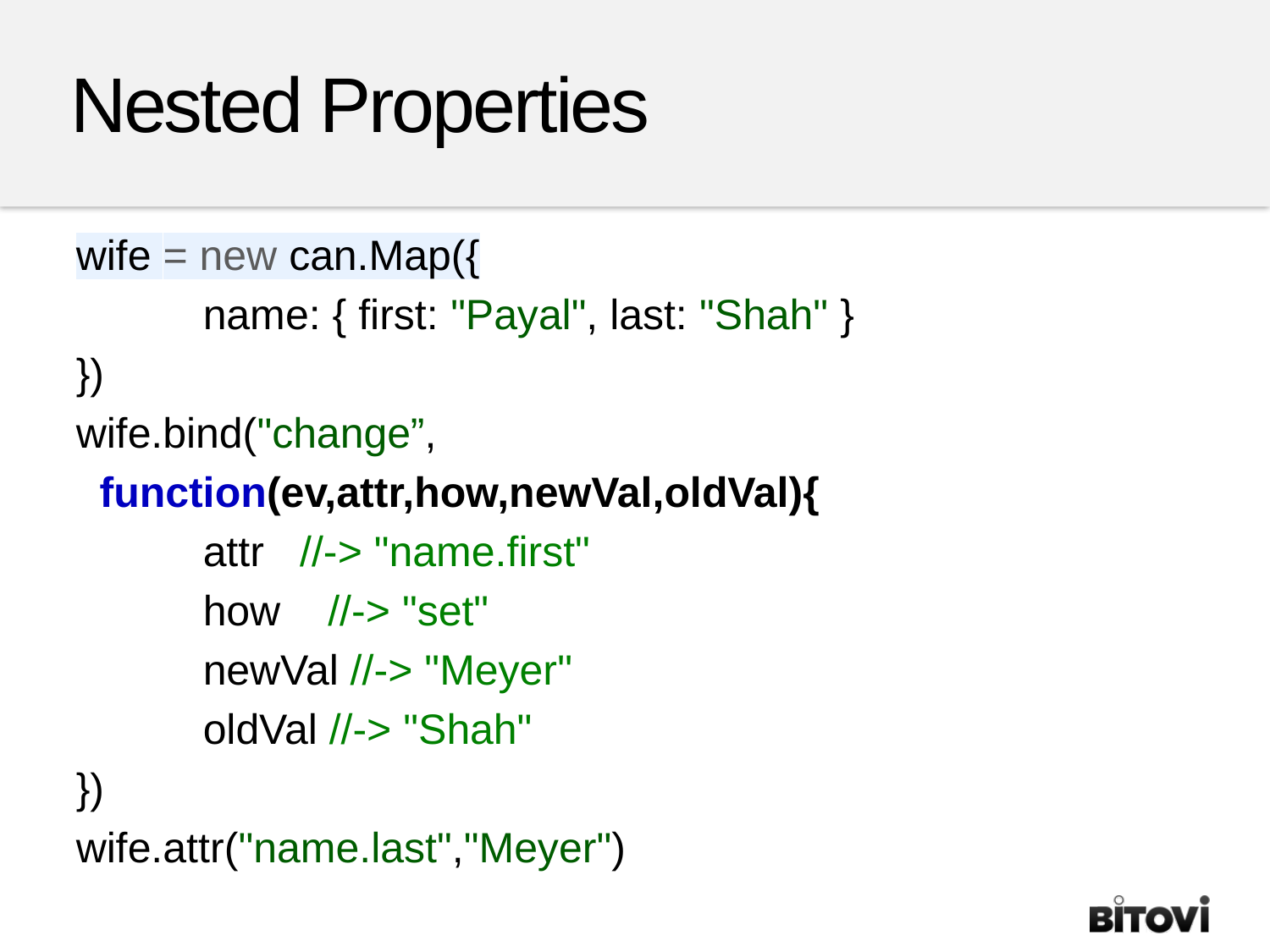

Nested Properties
wife = new can.Map({
	name: { first: "Payal", last: "Shah" }
})
wife.bind("change”,
  function(ev,attr,how,newVal,oldVal){
	attr   //-> "name.first"
	how    //-> "set"
	newVal //-> "Meyer"
	oldVal //-> "Shah"
})
wife.attr("name.last","Meyer")